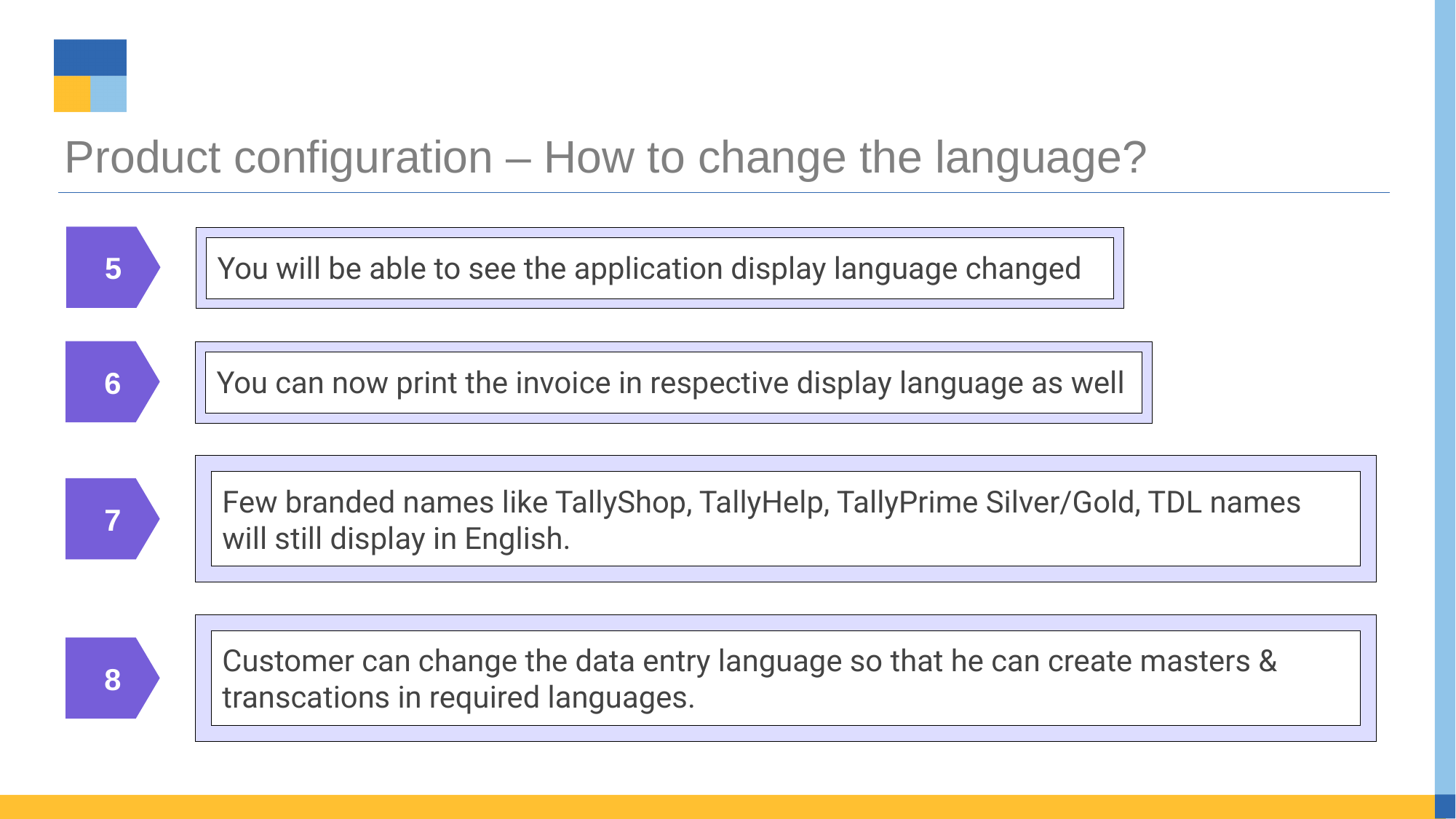

# Product configuration – How to change the language?
5
You will be able to see the application display language changed
6
You can now print the invoice in respective display language as well
Few branded names like TallyShop, TallyHelp, TallyPrime Silver/Gold, TDL names will still display in English.
7
Customer can change the data entry language so that he can create masters & transcations in required languages.
8